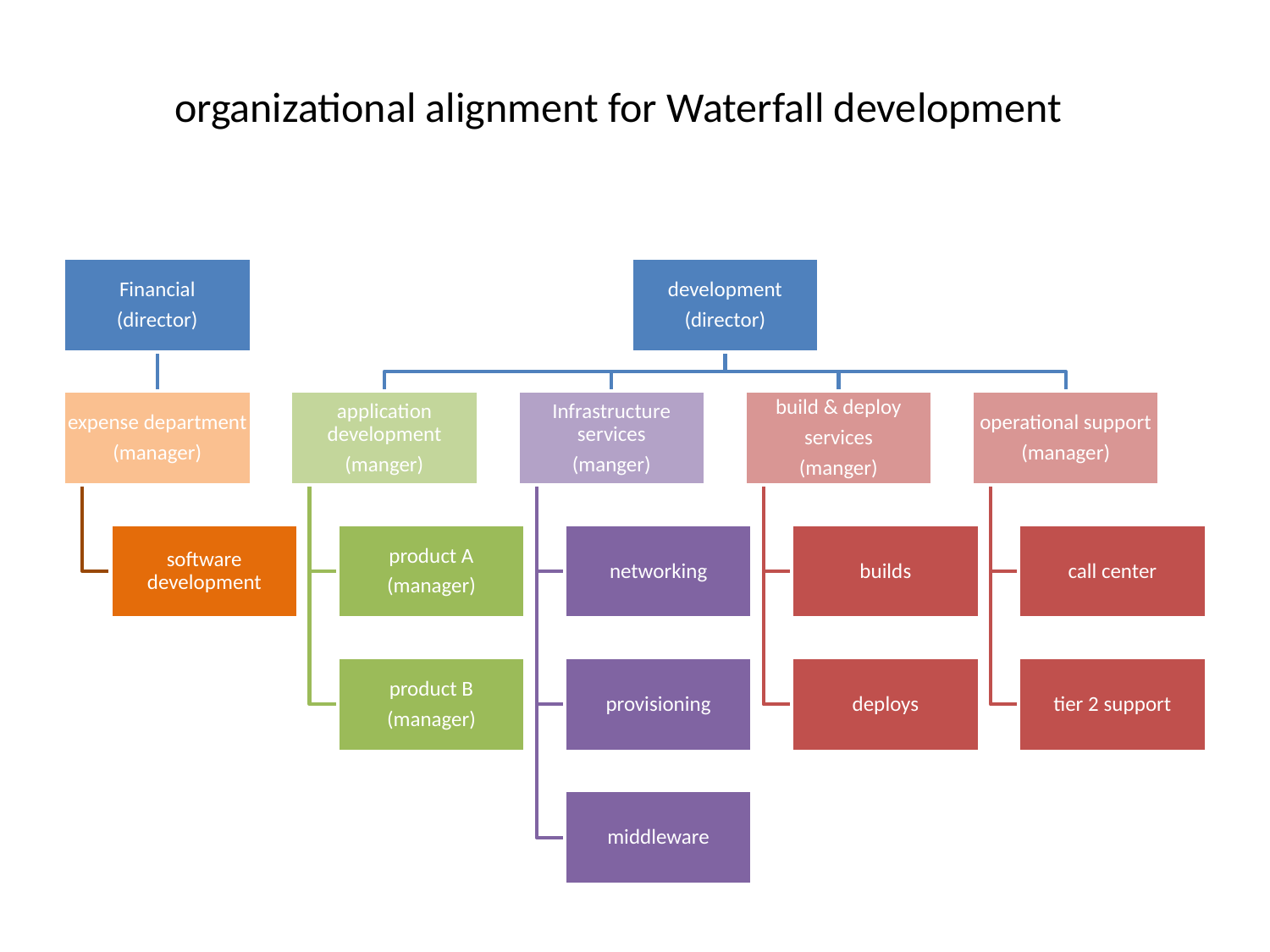

organizational alignment for Waterfall development
Financial
(director)
expense department
(manager)
software development
development
(director)
application development
(manger)
product A
(manager)
product B
(manager)
Infrastructure services
(manger)
networking
provisioning
middleware
build & deploy
services
(manger)
builds
deploys
operational support
(manager)
call center
tier 2 support